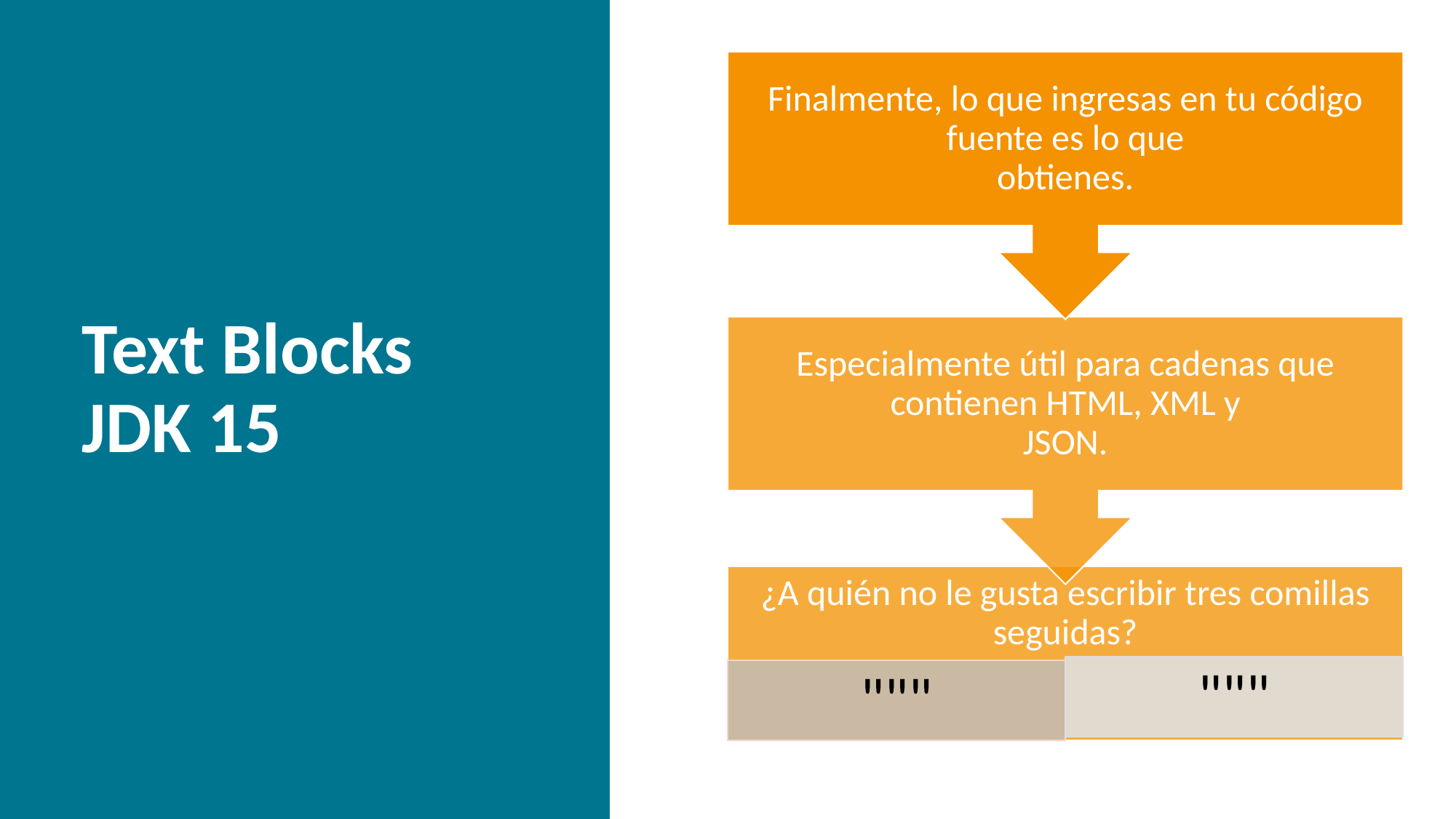

Finalmente, lo que ingresas en tu código fuente es lo que
obtienes.

Especialmente útil para cadenas que contienen HTML, XML y
JSON.

¿A quién no le gusta escribir tres comillas seguidas?

"""

"""
# Text Blocks JDK 15